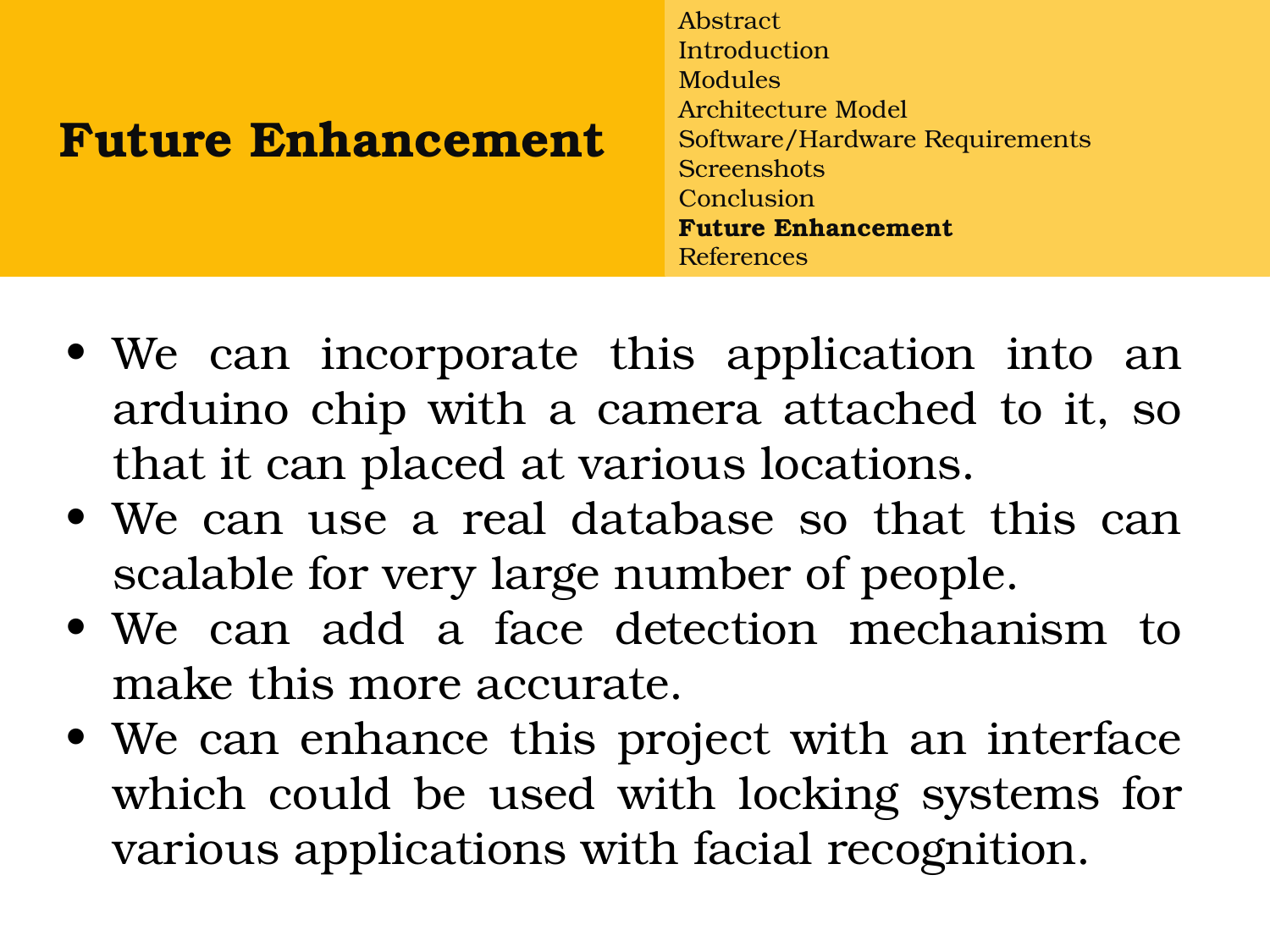

Future Enhancement
Abstract
Introduction
Modules
Architecture Model
Software/Hardware Requirements
Screenshots
Conclusion
Future Enhancement
References
#
We can incorporate this application into an arduino chip with a camera attached to it, so that it can placed at various locations.
We can use a real database so that this can scalable for very large number of people.
We can add a face detection mechanism to make this more accurate.
We can enhance this project with an interface which could be used with locking systems for various applications with facial recognition.